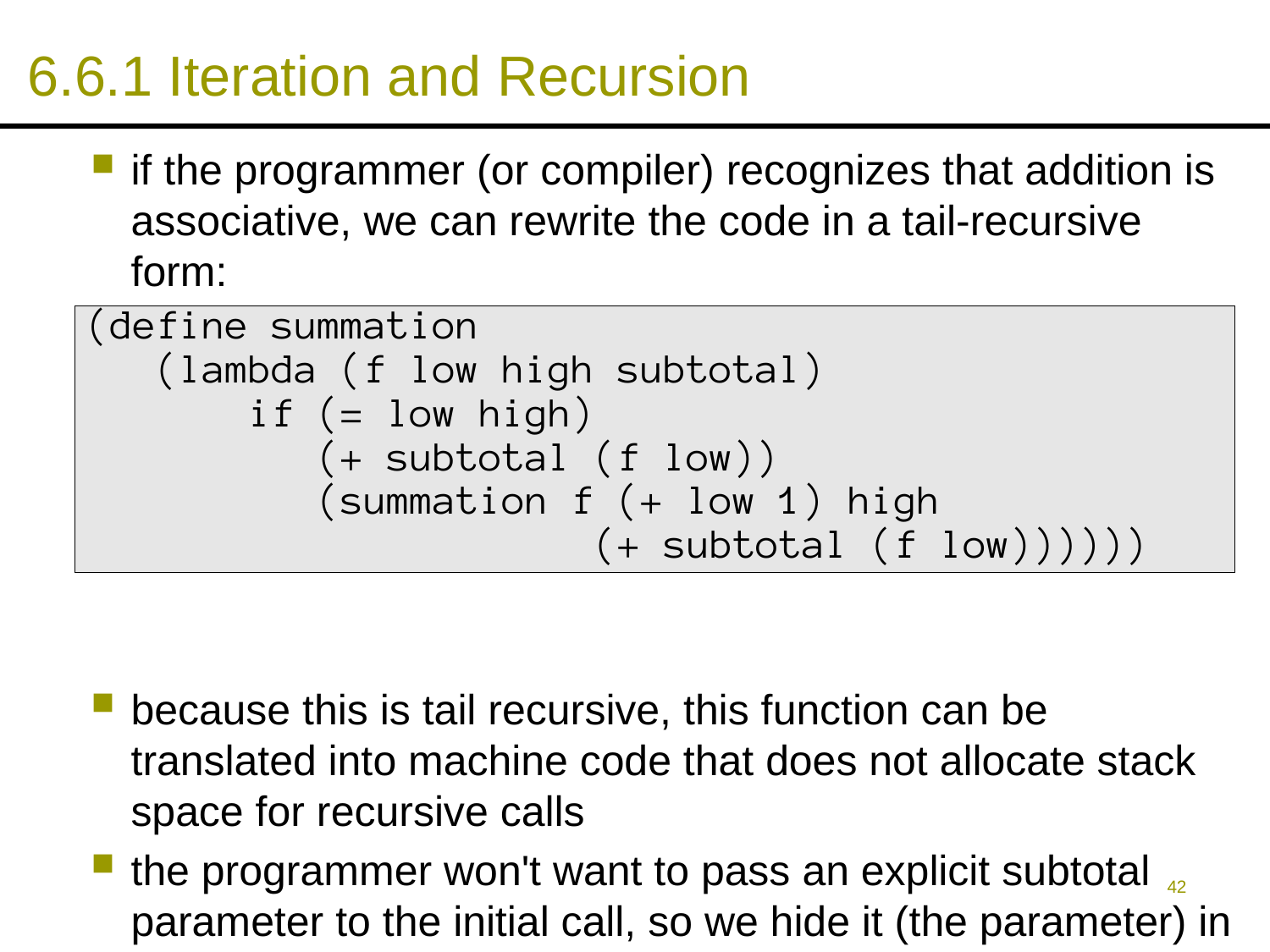

# 6.6.1 Iteration and Recursion
if the programmer (or compiler) recognizes that addition is associative, we can rewrite the code in a tail-recursive form:

because this is tail recursive, this function can be translated into machine code that does not allocate stack space for recursive calls
the programmer won't want to pass an explicit subtotal parameter to the initial call, so we hide it (the parameter) in auxiliary, "helper" function:

(define summation
   (lambda (f low high subtotal)
       if (= low high)
          (+ subtotal (f low))
          (summation f (+ low 1) high
                      (+ subtotal (f low))))))
42